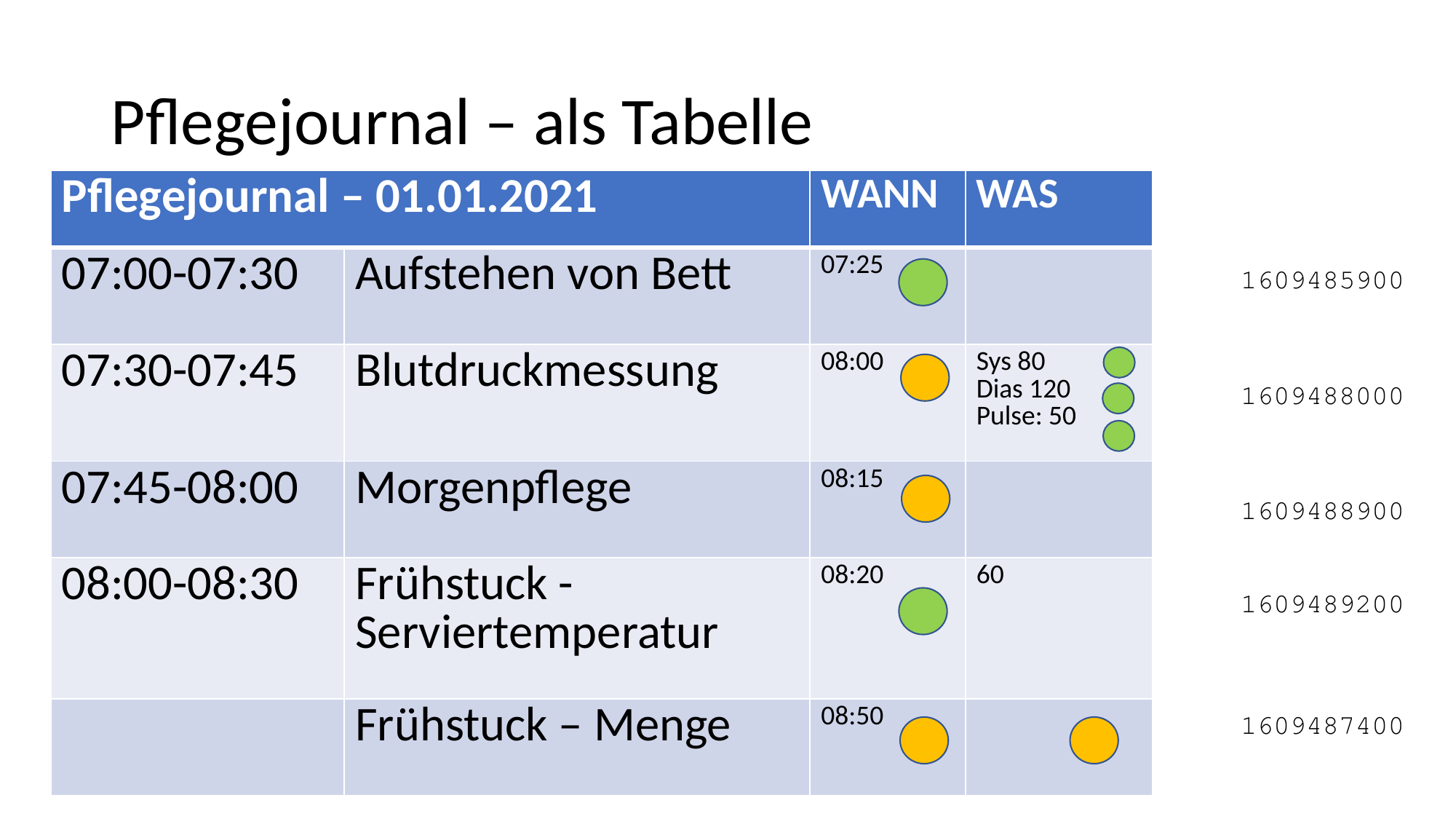

# Pflegejournal – als Tabelle
| Pflegejournal – 01.01.2021 |  | WANN | WAS |
| --- | --- | --- | --- |
| 07:00-07:30 | Aufstehen von Bett | 07:25 |  |
| 07:30-07:45 | Blutdruckmessung | 08:00 | Sys 80 Dias 120 Pulse: 50 |
| 07:45-08:00 | Morgenpflege | 08:15 |  |
| 08:00-08:30 | Frühstuck - Serviertemperatur | 08:20 | 60 |
|  | Frühstuck – Menge | 08:50 |  |
1609485900

1609488000

1609488900
1609489200

1609487400